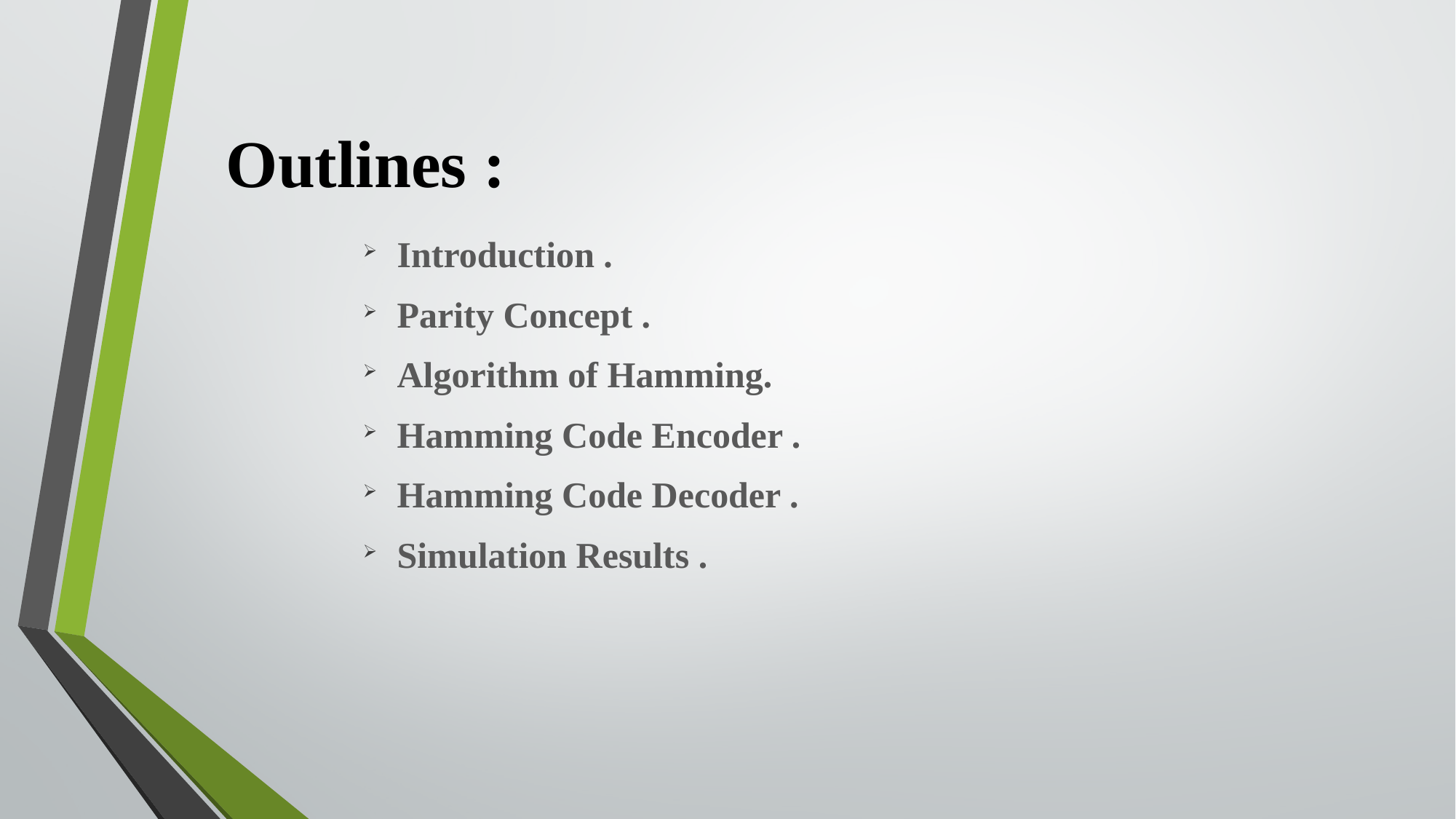

# Outlines :
Introduction .
Parity Concept .
Algorithm of Hamming.
Hamming Code Encoder .
Hamming Code Decoder .
Simulation Results .